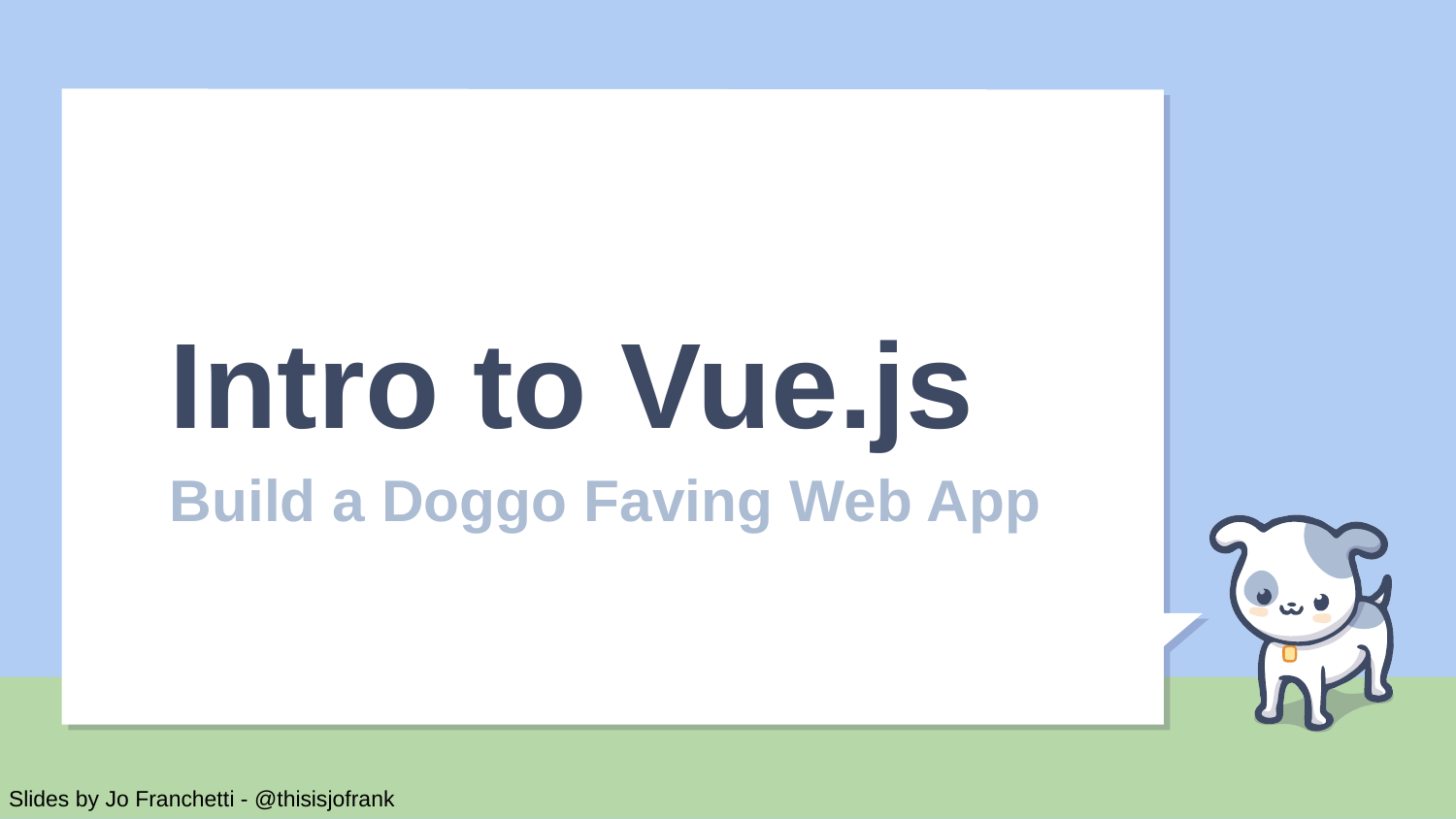

# Intro to Vue.js
Build a Doggo Faving Web App